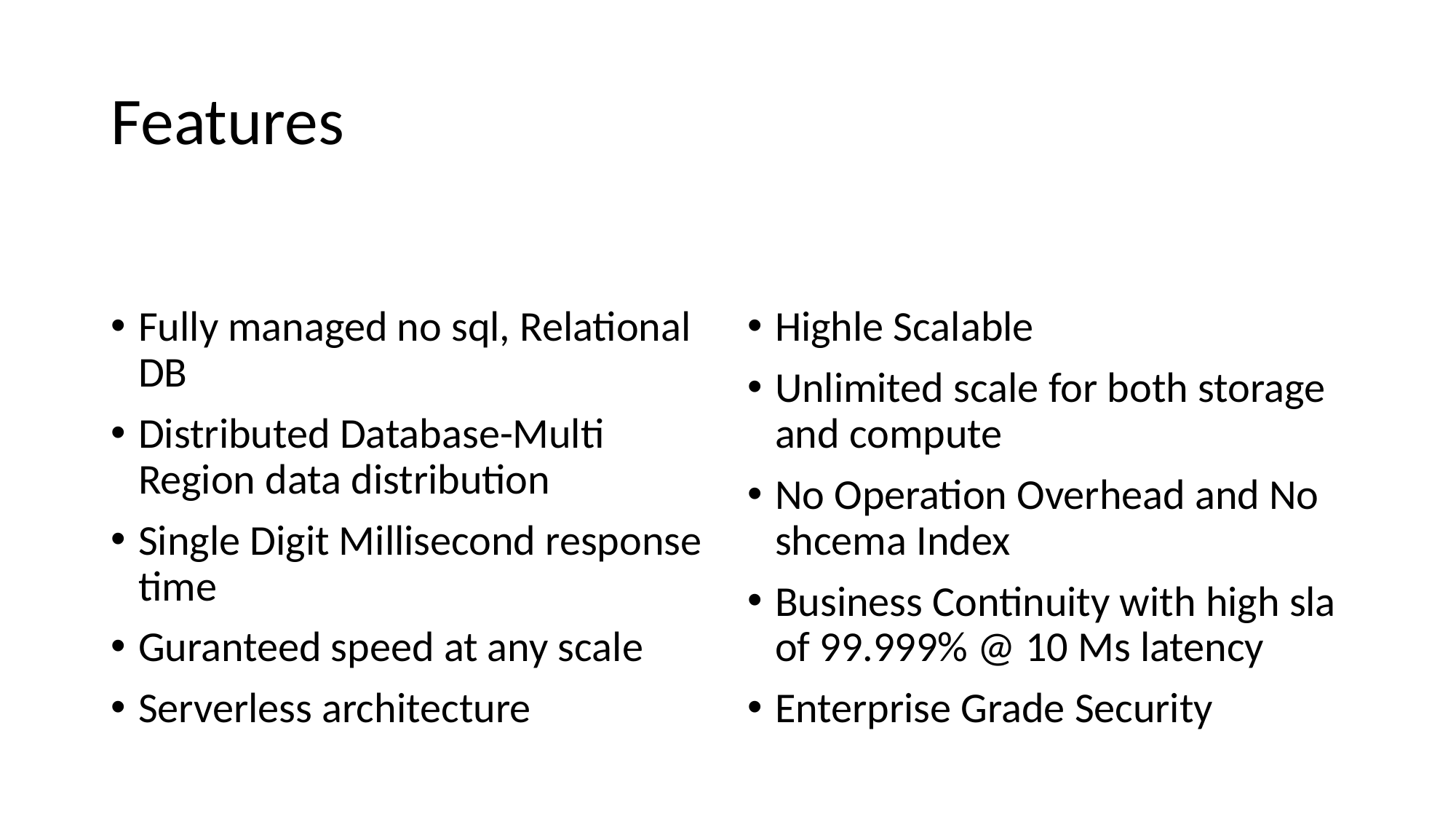

# Features

Fully managed no sql, Relational DB
Distributed Database-Multi Region data distribution
Single Digit Millisecond response time
Guranteed speed at any scale
Serverless architecture
Highle Scalable
Unlimited scale for both storage and compute
No Operation Overhead and No shcema Index
Business Continuity with high sla of 99.999% @ 10 Ms latency
Enterprise Grade Security